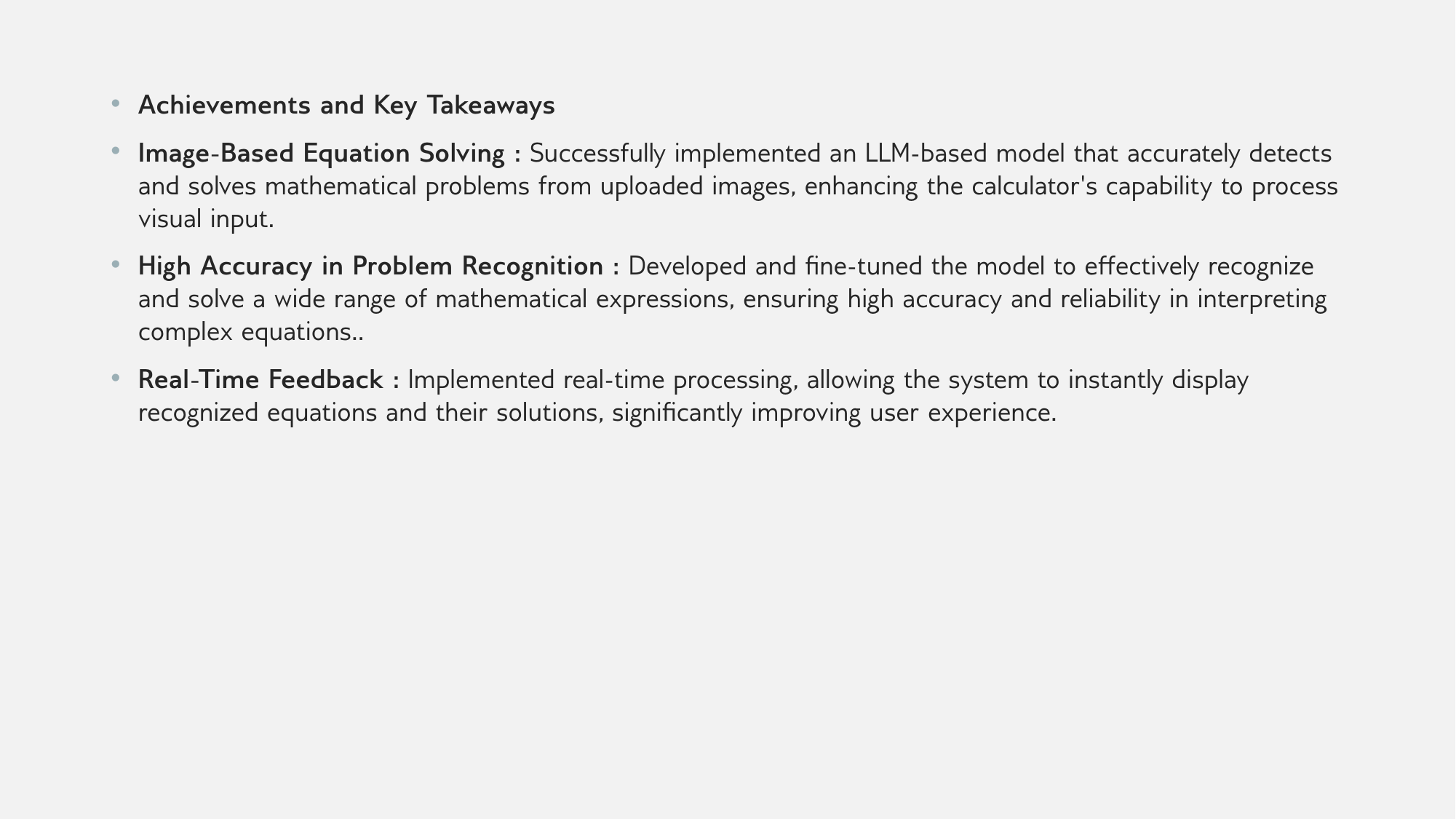

Achievements and Key Takeaways
Image-Based Equation Solving : Successfully implemented an LLM-based model that accurately detects and solves mathematical problems from uploaded images, enhancing the calculator's capability to process visual input.
High Accuracy in Problem Recognition : Developed and fine-tuned the model to effectively recognize and solve a wide range of mathematical expressions, ensuring high accuracy and reliability in interpreting complex equations..
Real-Time Feedback : Implemented real-time processing, allowing the system to instantly display recognized equations and their solutions, significantly improving user experience.